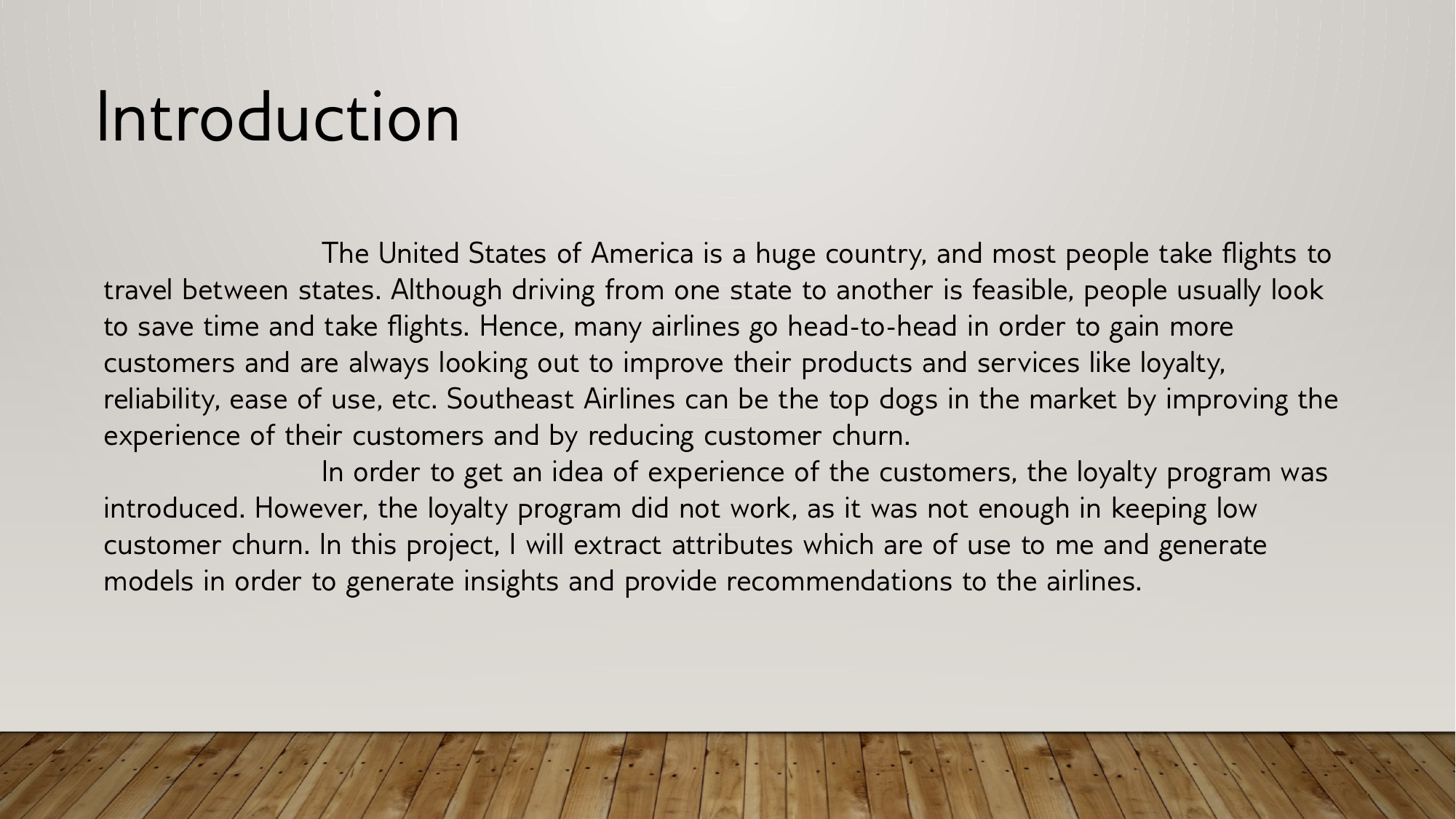

Introduction
		The United States of America is a huge country, and most people take flights to travel between states. Although driving from one state to another is feasible, people usually look to save time and take flights. Hence, many airlines go head-to-head in order to gain more customers and are always looking out to improve their products and services like loyalty, reliability, ease of use, etc. Southeast Airlines can be the top dogs in the market by improving the experience of their customers and by reducing customer churn.
		In order to get an idea of experience of the customers, the loyalty program was introduced. However, the loyalty program did not work, as it was not enough in keeping low customer churn. In this project, I will extract attributes which are of use to me and generate models in order to generate insights and provide recommendations to the airlines.